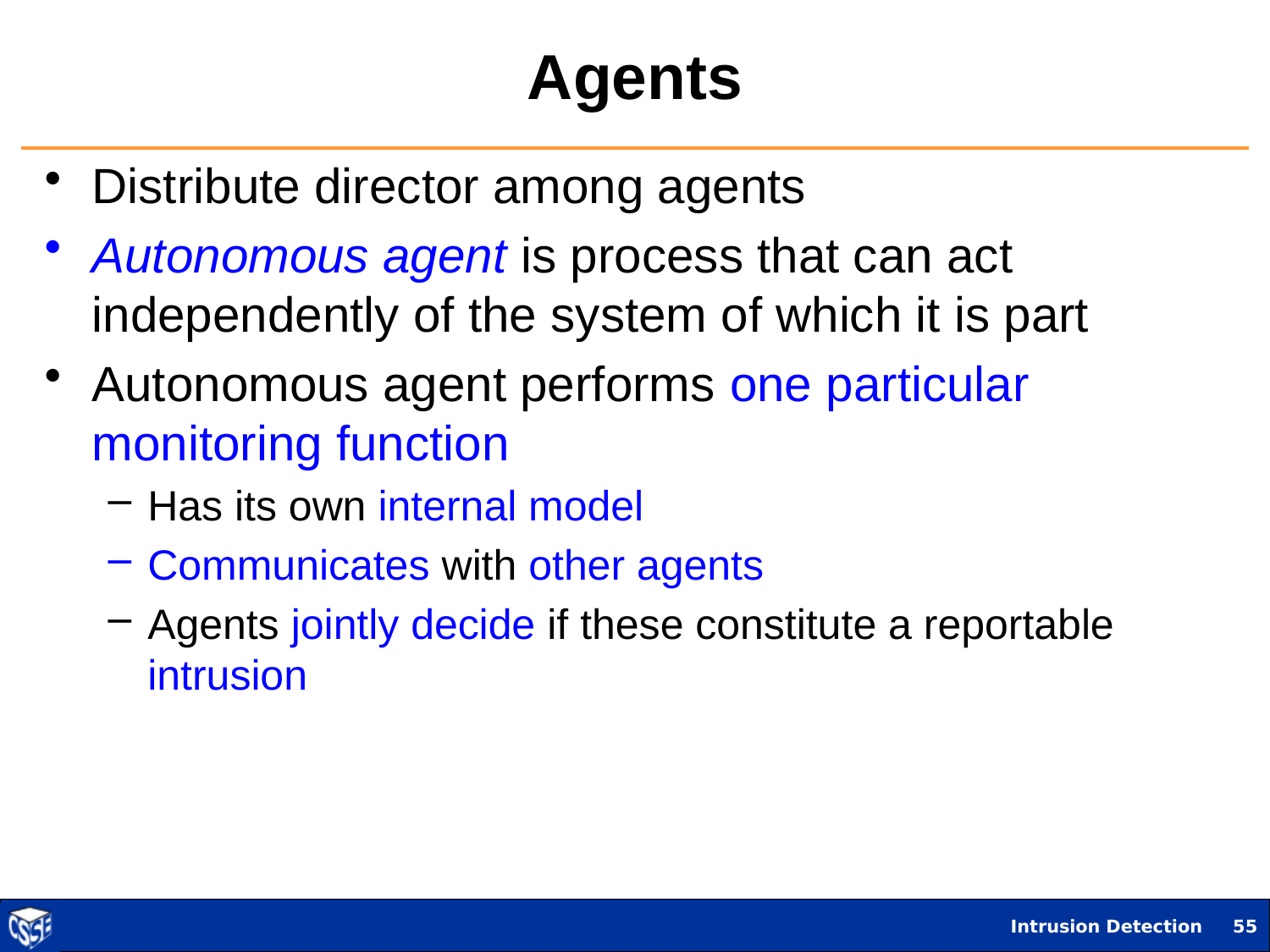

# Agents
Distribute director among agents
Autonomous agent is process that can act independently of the system of which it is part
Autonomous agent performs one particular monitoring function
Has its own internal model
Communicates with other agents
Agents jointly decide if these constitute a reportable intrusion